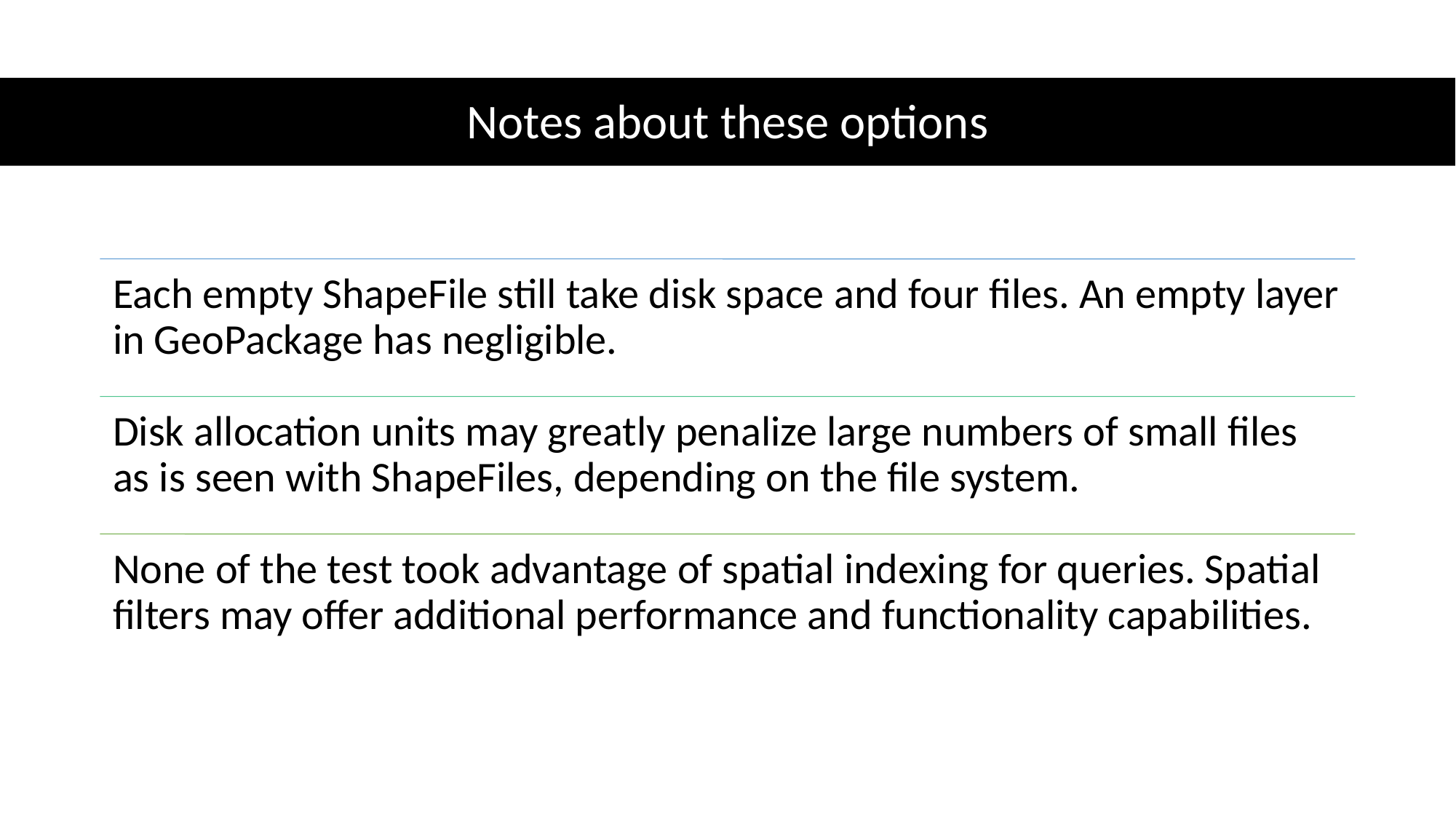

# Notes about these options
Each empty ShapeFile still take disk space and four files. An empty layer in GeoPackage has negligible.
Disk allocation units may greatly penalize large numbers of small files as is seen with ShapeFiles, depending on the file system.
None of the test took advantage of spatial indexing for queries. Spatial filters may offer additional performance and functionality capabilities.